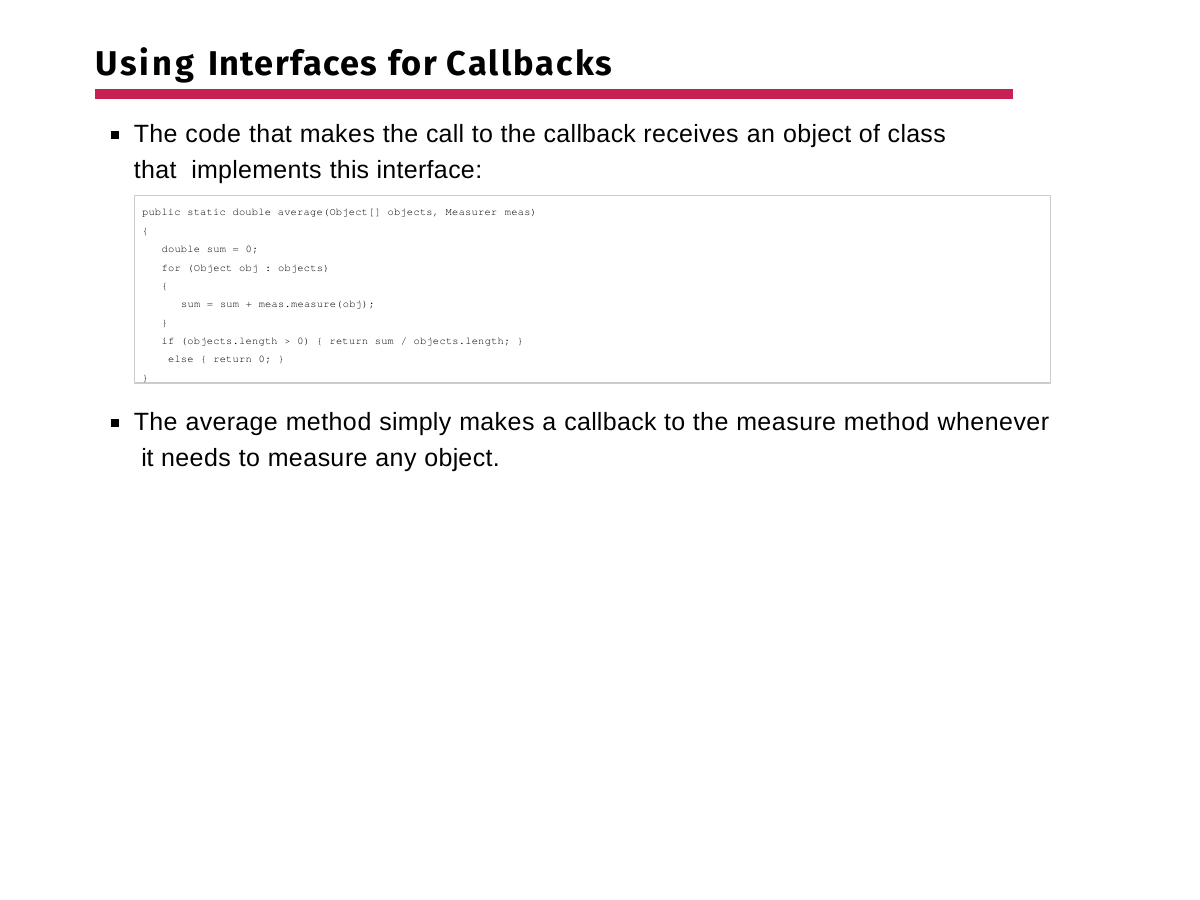

# Using Interfaces for Callbacks
The code that makes the call to the callback receives an object of class that  implements this interface:

public static double average(Object[] objects, Measurer meas)
{
double sum = 0;
for (Object obj : objects)
{
sum = sum + meas.measure(obj);
}
if (objects.length > 0) { return sum / objects.length; }  else { return 0; }
}
The average method simply makes a callback to the measure method whenever  it needs to measure any object.